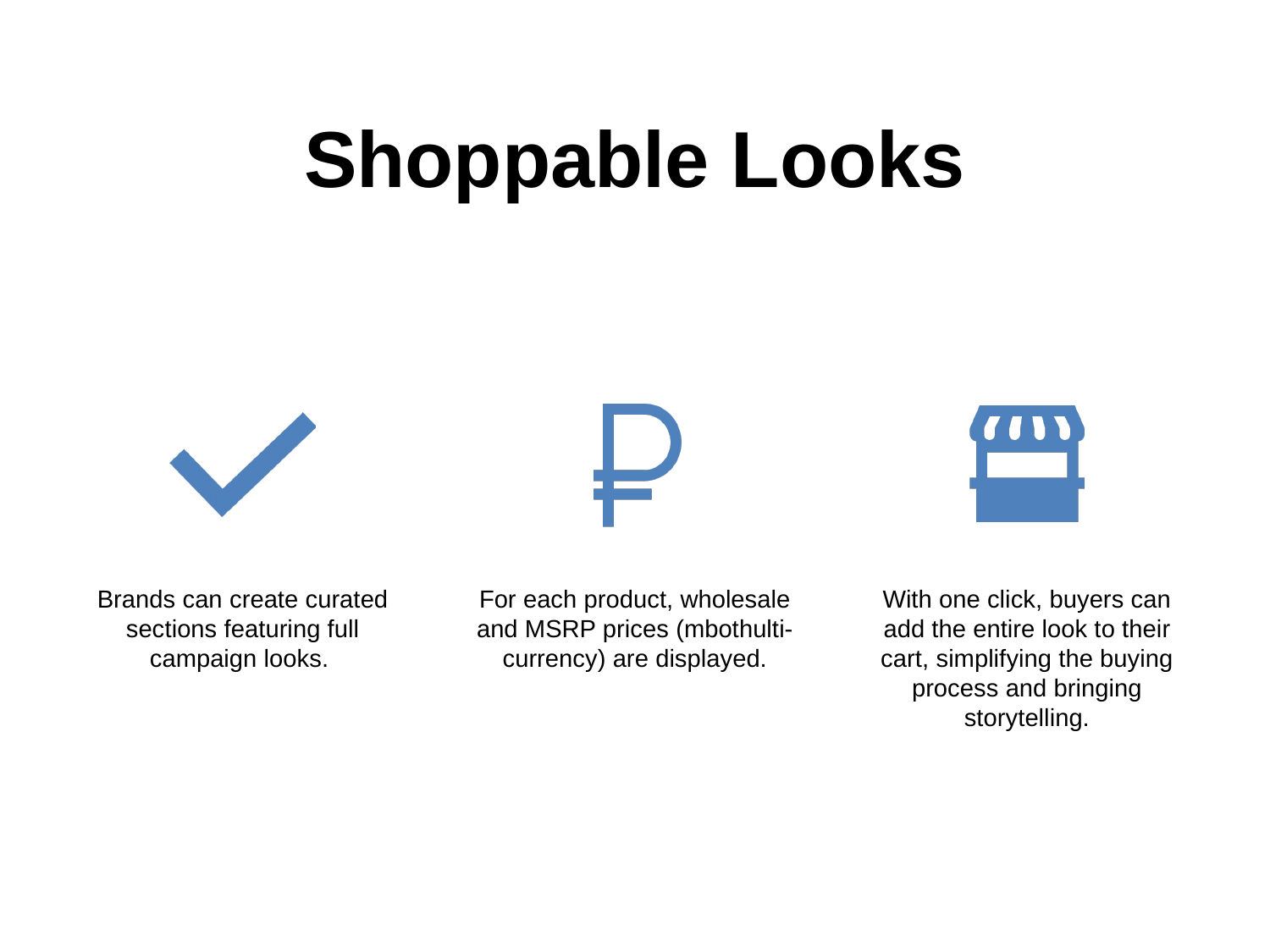

# Shoppable Looks
Brands can create curated sections featuring full campaign looks.
For each product, wholesale and MSRP prices (mbothulti-currency) are displayed.
With one click, buyers can add the entire look to their cart, simplifying the buying process and bringing storytelling.